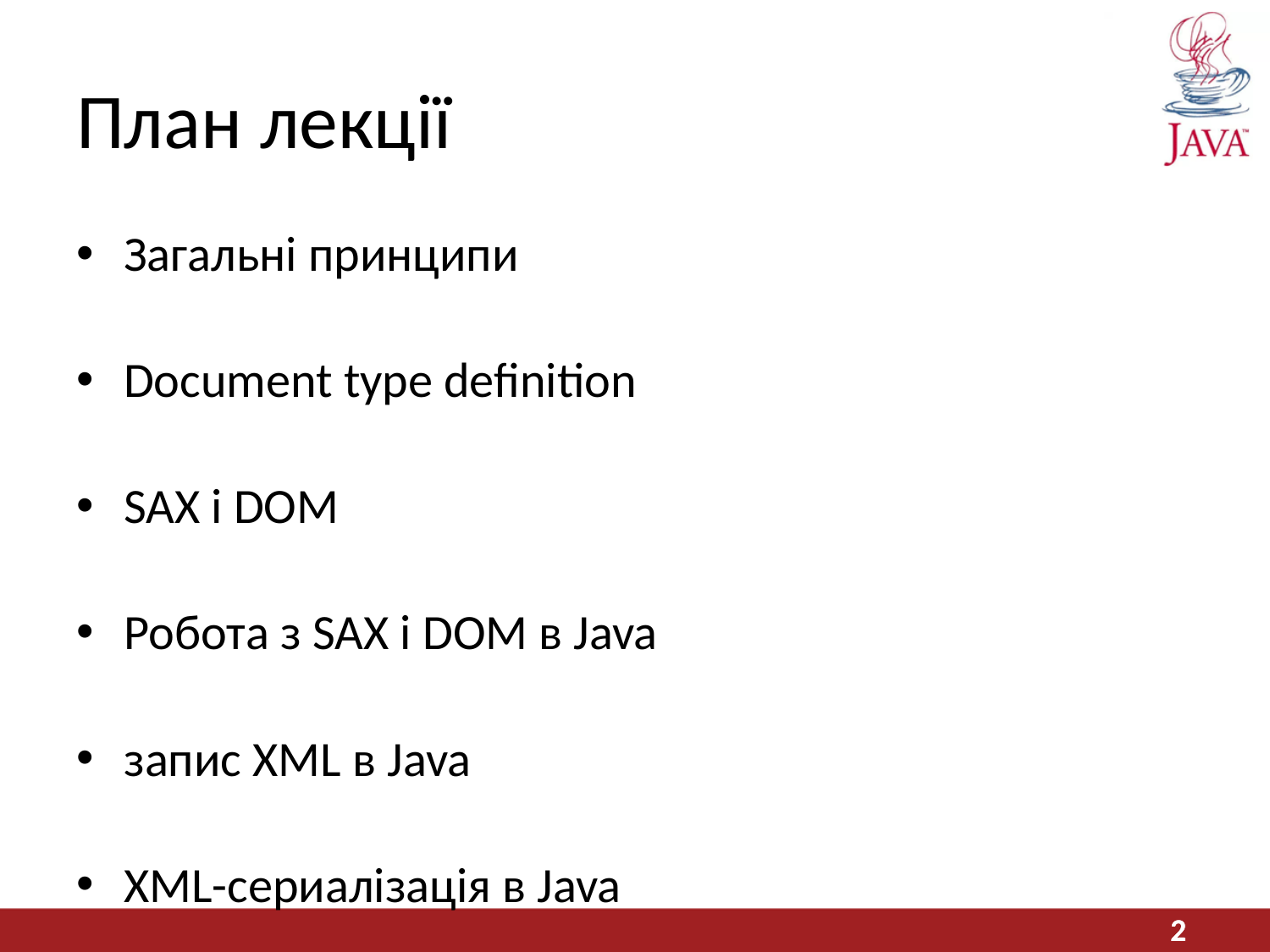

# План лекції
Загальні принципи

Document type definition

SAX і DOM

Робота з SAX і DOM в Java

запис XML в Java

XML-сериалізація в Java